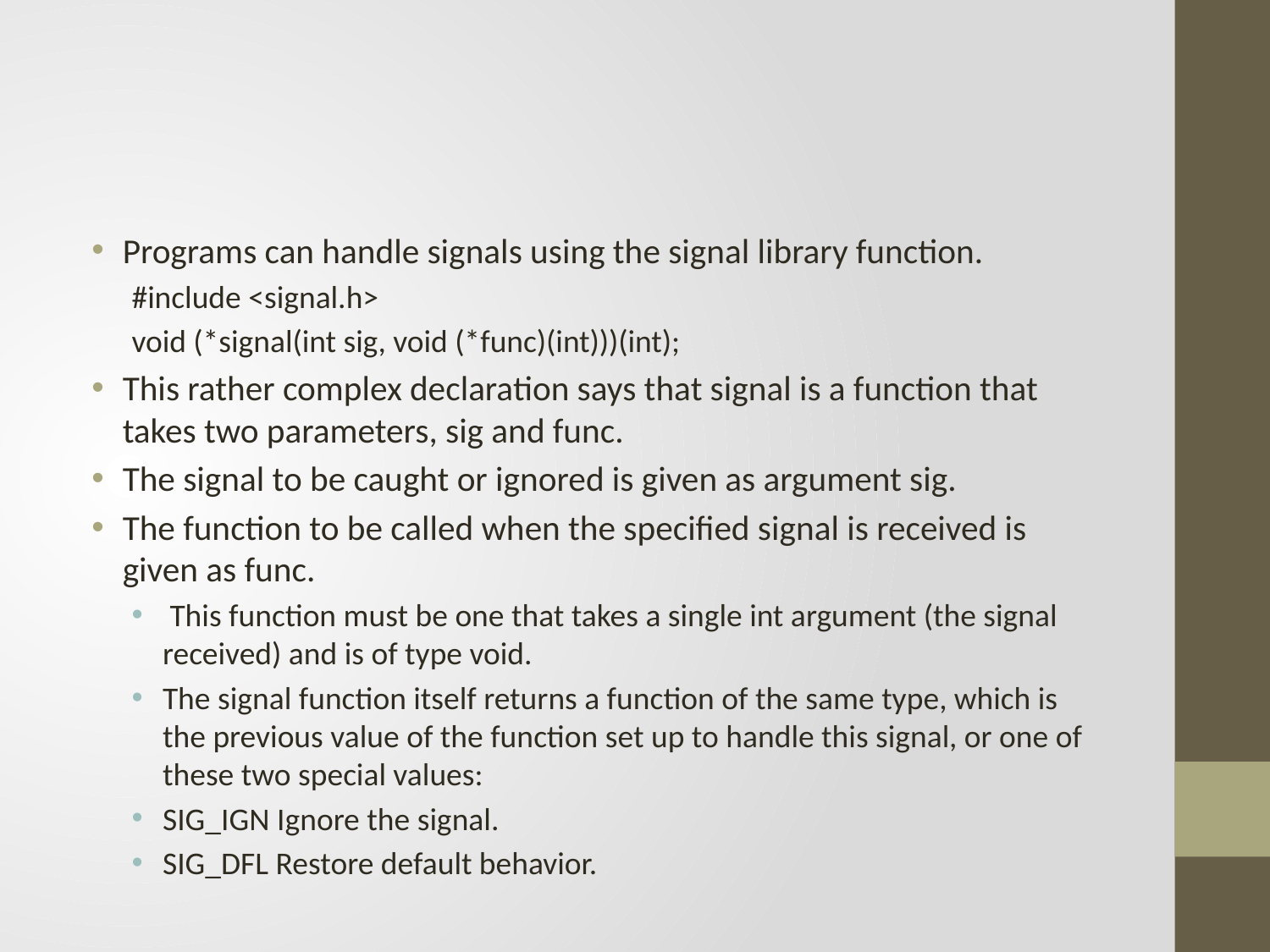

#
Programs can handle signals using the signal library function.
#include <signal.h>
void (*signal(int sig, void (*func)(int)))(int);
This rather complex declaration says that signal is a function that takes two parameters, sig and func.
The signal to be caught or ignored is given as argument sig.
The function to be called when the specified signal is received is given as func.
 This function must be one that takes a single int argument (the signal received) and is of type void.
The signal function itself returns a function of the same type, which is the previous value of the function set up to handle this signal, or one of these two special values:
SIG_IGN Ignore the signal.
SIG_DFL Restore default behavior.